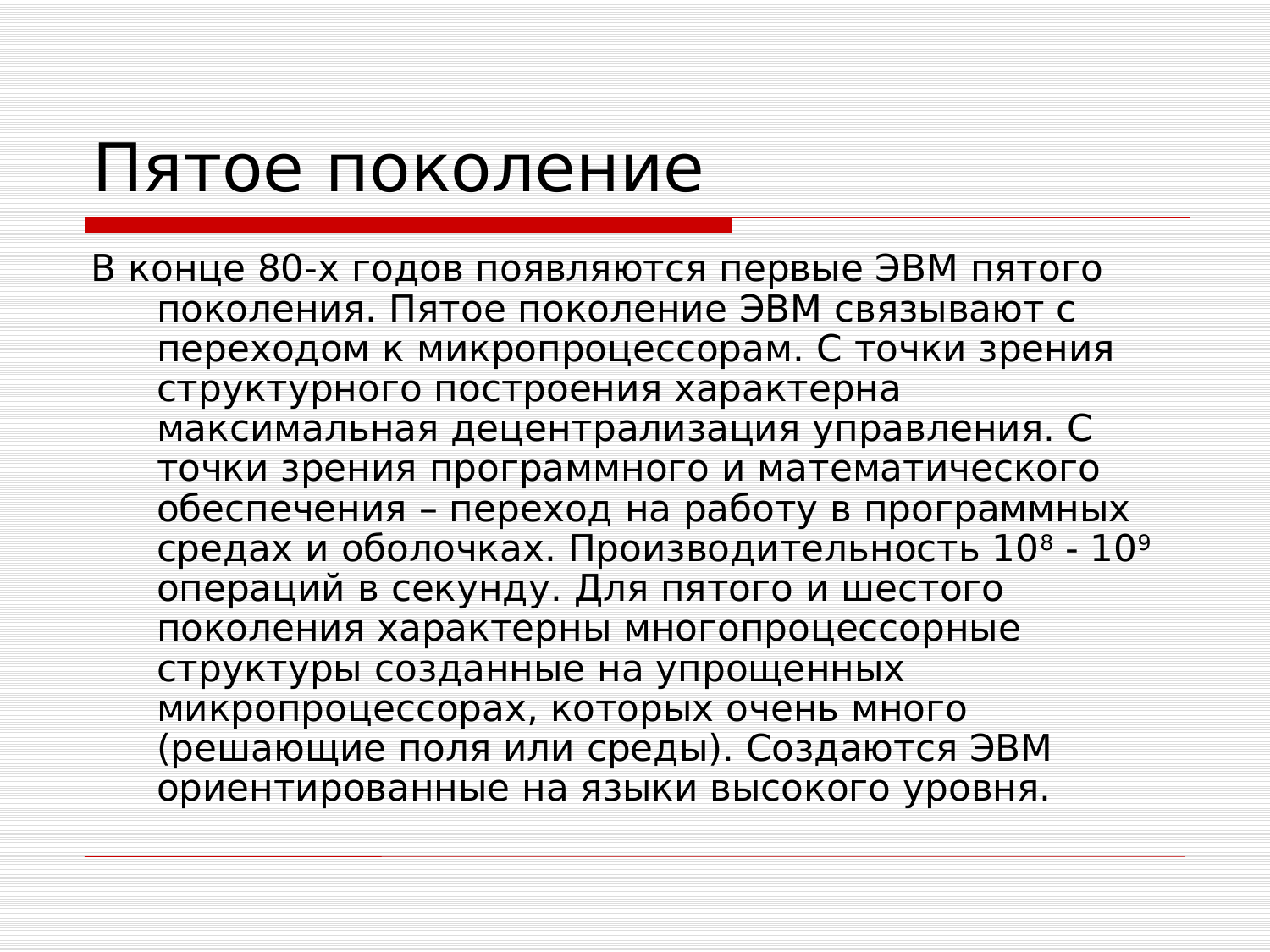

# Пятое поколение
В конце 80-х годов появляются первые ЭВМ пятого поколения. Пятое поколение ЭВМ связывают с переходом к микропроцессорам. С точки зрения структурного построения характерна максимальная децентрализация управления. С точки зрения программного и математического обеспечения – переход на работу в программных средах и оболочках. Производительность 108 - 109 операций в секунду. Для пятого и шестого поколения характерны многопроцессорные структуры созданные на упрощенных микропроцессорах, которых очень много (решающие поля или среды). Создаются ЭВМ ориентированные на языки высокого уровня.